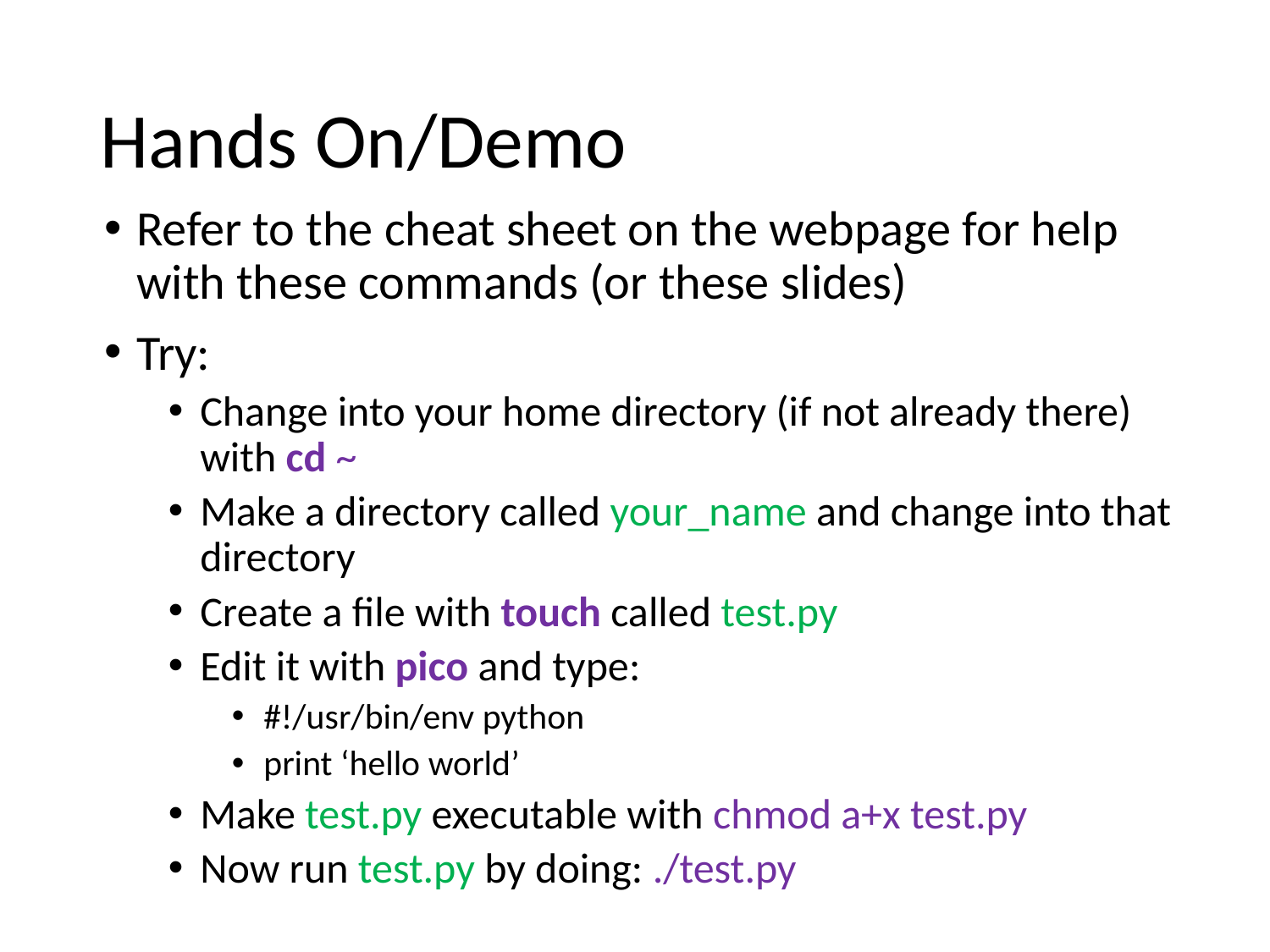

# Hands On/Demo
Refer to the cheat sheet on the webpage for help with these commands (or these slides)
Try:
Change into your home directory (if not already there) with cd ~
Make a directory called your_name and change into that directory
Create a file with touch called test.py
Edit it with pico and type:
#!/usr/bin/env python
print ‘hello world’
Make test.py executable with chmod a+x test.py
Now run test.py by doing: ./test.py